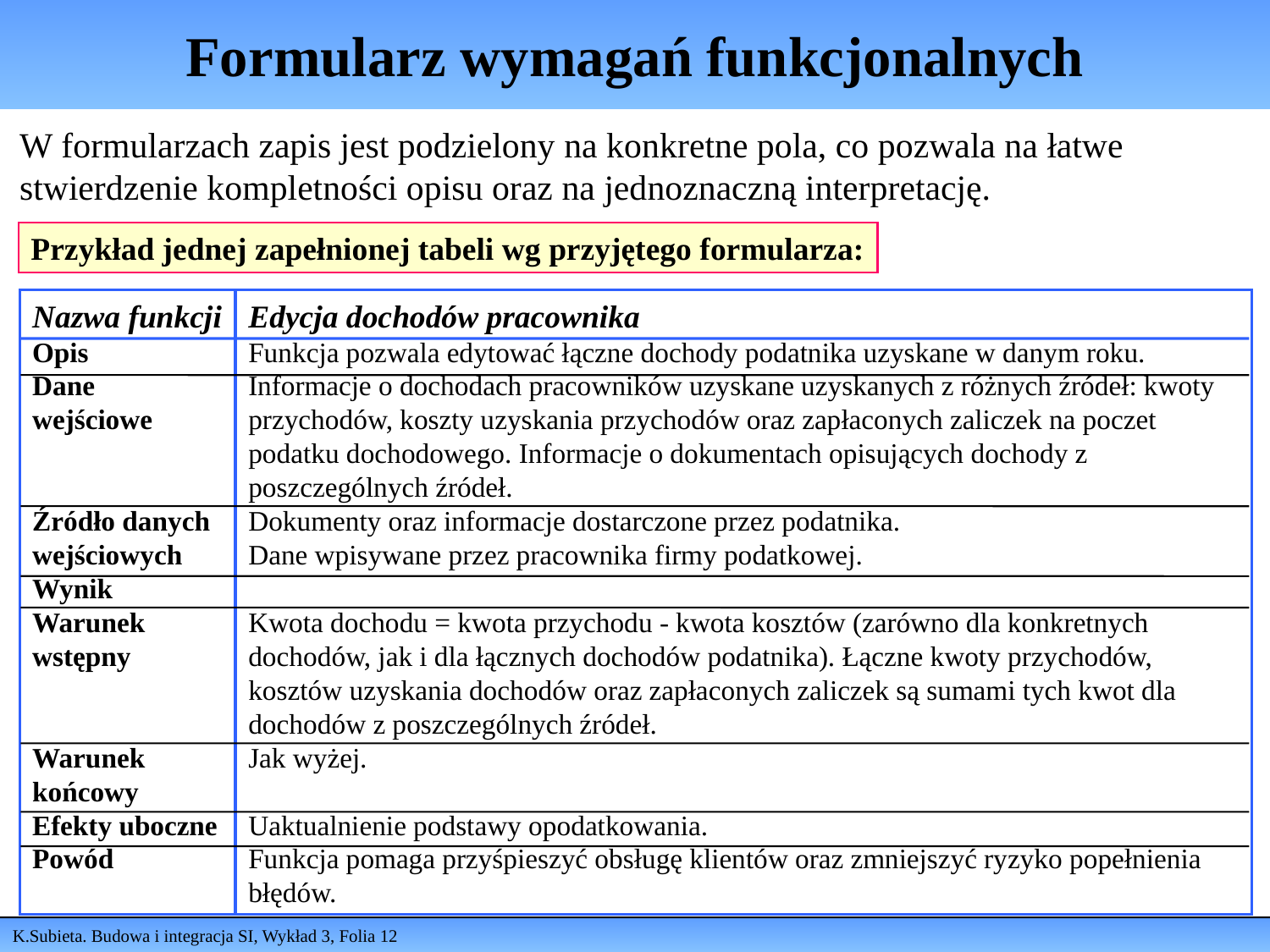

# Formularz wymagań funkcjonalnych
W formularzach zapis jest podzielony na konkretne pola, co pozwala na łatwe stwierdzenie kompletności opisu oraz na jednoznaczną interpretację.
Przykład jednej zapełnionej tabeli wg przyjętego formularza:
Nazwa funkcji
Opis
Dane
wejściowe

Źródło danych
wejściowych
Wynik
Warunek
wstępny

Warunek
końcowy
Efekty uboczne
Powód

Edycja dochodów pracownika
Funkcja pozwala edytować łączne dochody podatnika uzyskane w danym roku.
Informacje o dochodach pracowników uzyskane uzyskanych z różnych źródeł: kwoty przychodów, koszty uzyskania przychodów oraz zapłaconych zaliczek na poczet podatku dochodowego. Informacje o dokumentach opisujących dochody z poszczególnych źródeł.
Dokumenty oraz informacje dostarczone przez podatnika.
Dane wpisywane przez pracownika firmy podatkowej.

Kwota dochodu = kwota przychodu - kwota kosztów (zarówno dla konkretnych dochodów, jak i dla łącznych dochodów podatnika). Łączne kwoty przychodów, kosztów uzyskania dochodów oraz zapłaconych zaliczek są sumami tych kwot dla dochodów z poszczególnych źródeł.
Jak wyżej.

Uaktualnienie podstawy opodatkowania.
Funkcja pomaga przyśpieszyć obsługę klientów oraz zmniejszyć ryzyko popełnienia błędów.